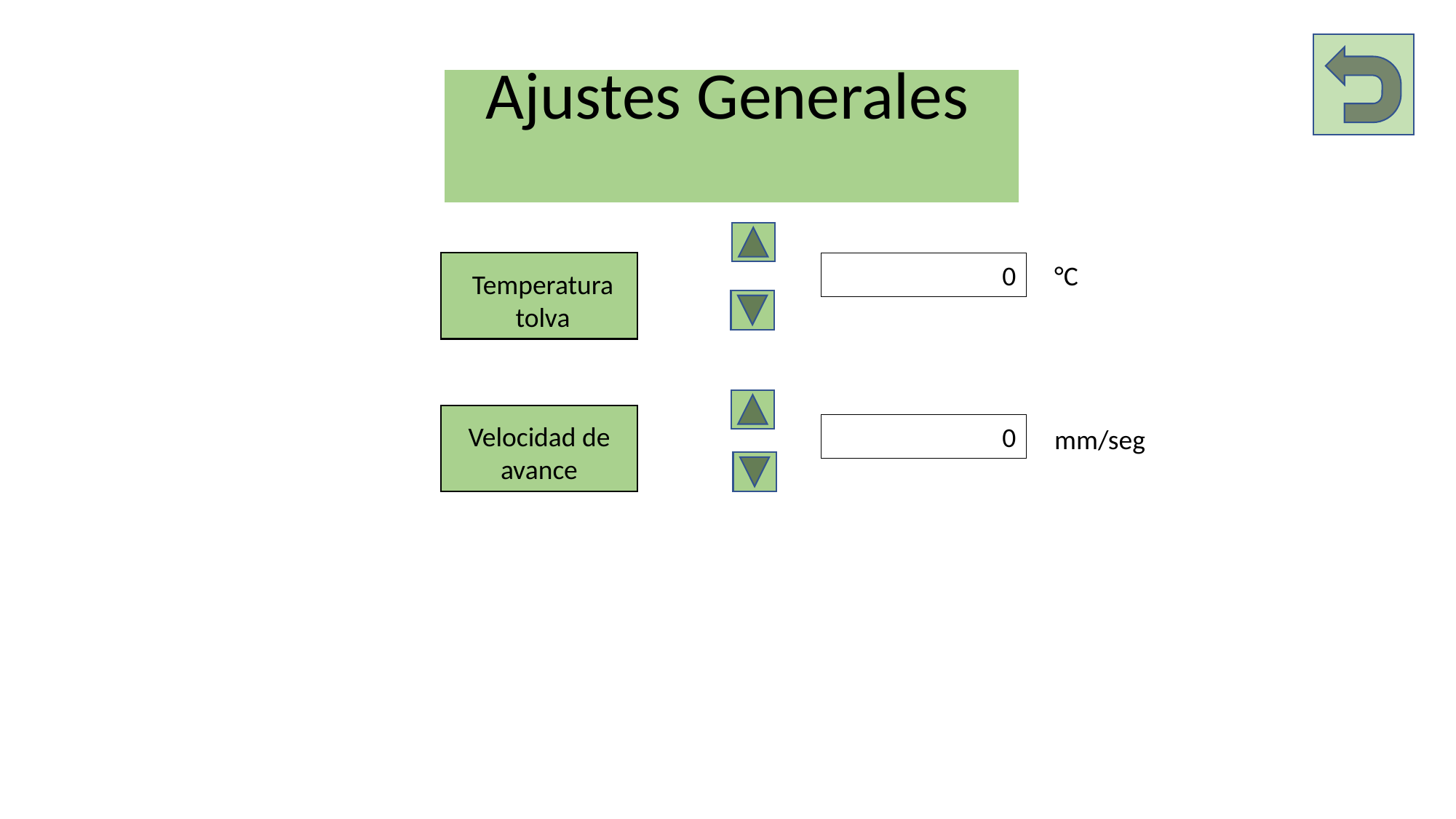

Ajustes Generales

0
°C
Temperatura tolva

Velocidad de avance
0
mm/seg